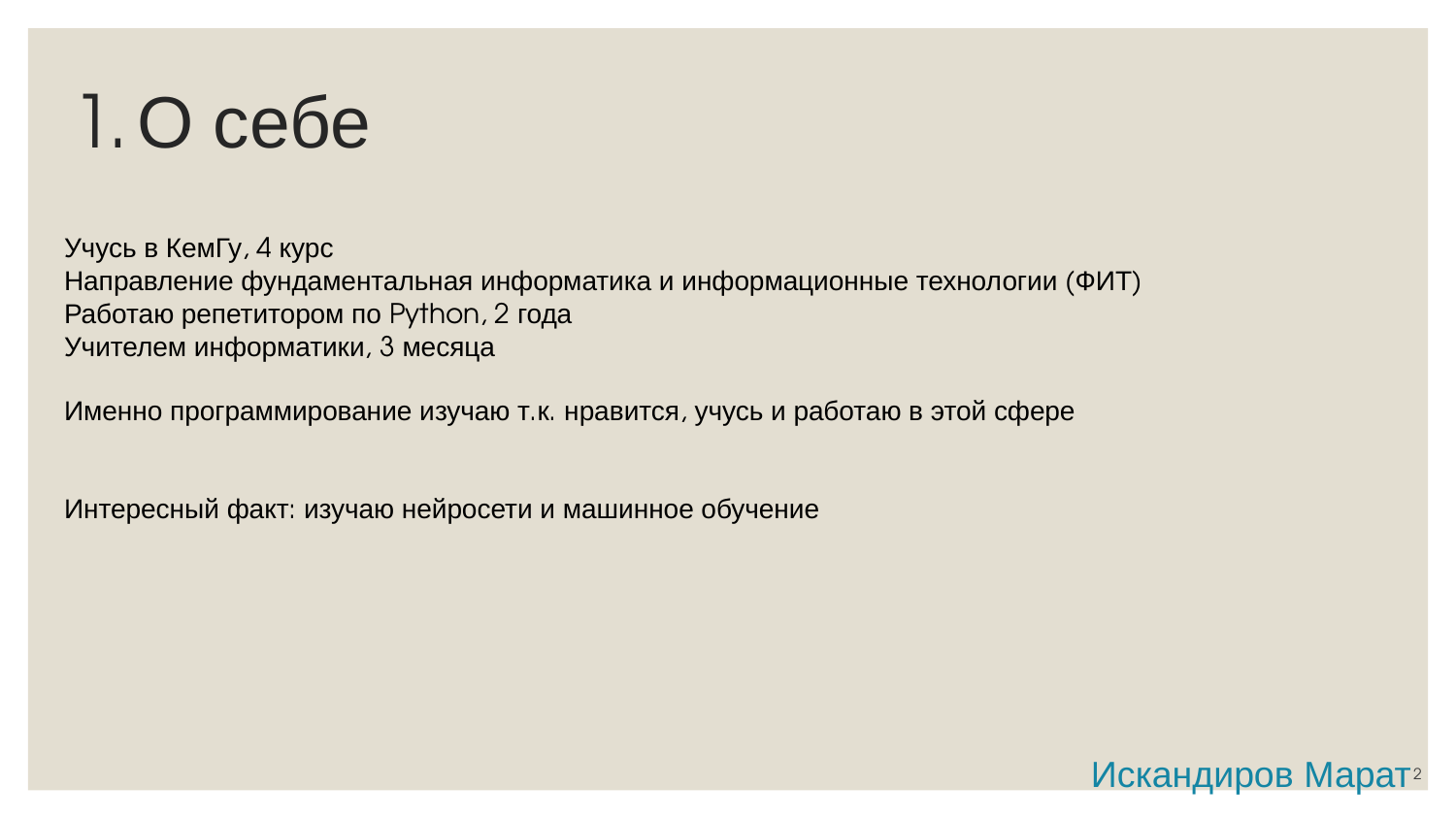

# О себе

Учусь в КемГу, 4 курс
Направление фундаментальная информатика и информационные технологии (ФИТ)
Работаю репетитором по Python, 2 года
Учителем информатики, 3 месяца
Именно программирование изучаю т.к. нравится, учусь и работаю в этой сфере
Интересный факт: изучаю нейросети и машинное обучение
Искандиров Марат
2